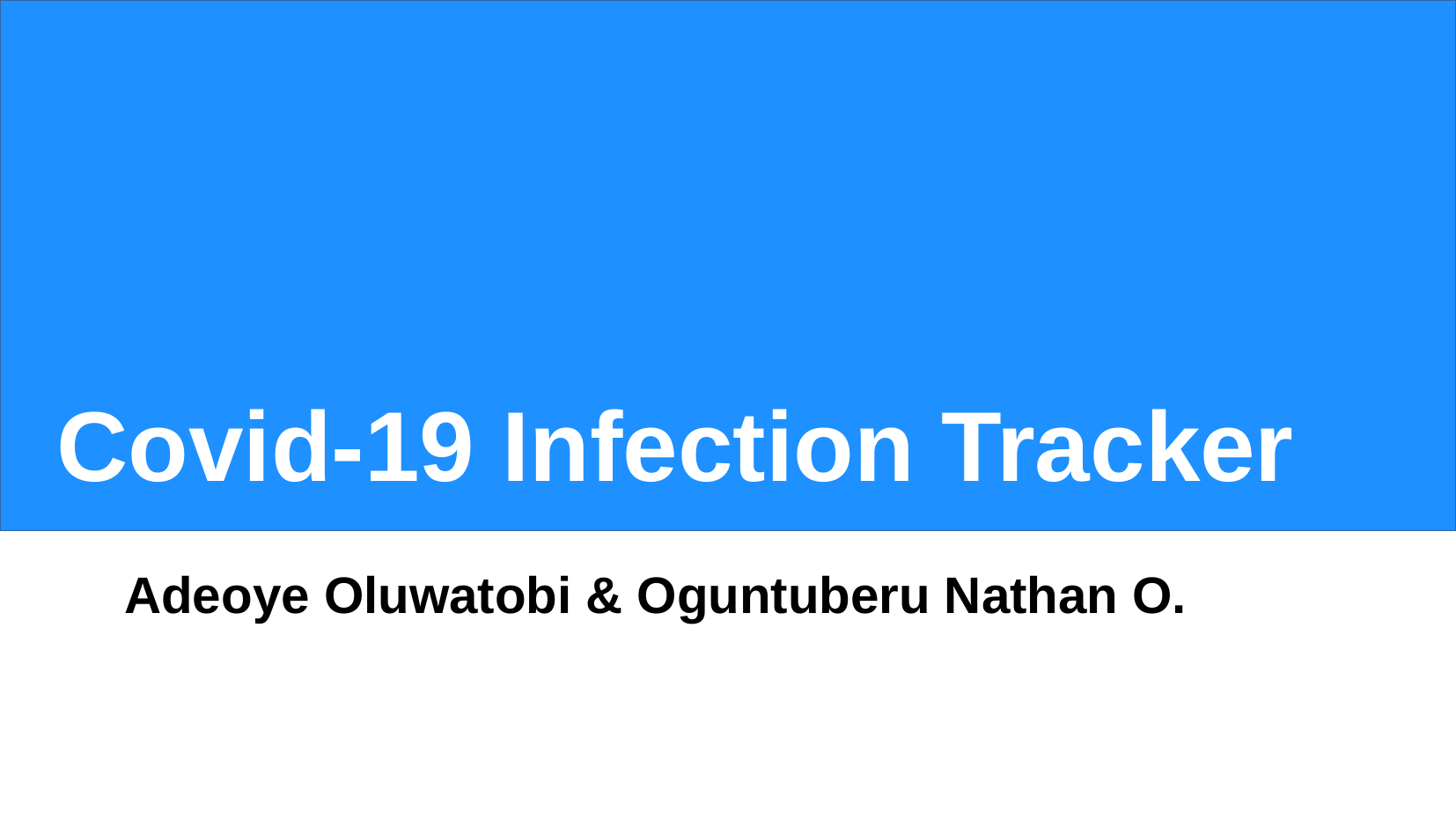

Covid-19 Infection Tracker
Adeoye Oluwatobi & Oguntuberu Nathan O.